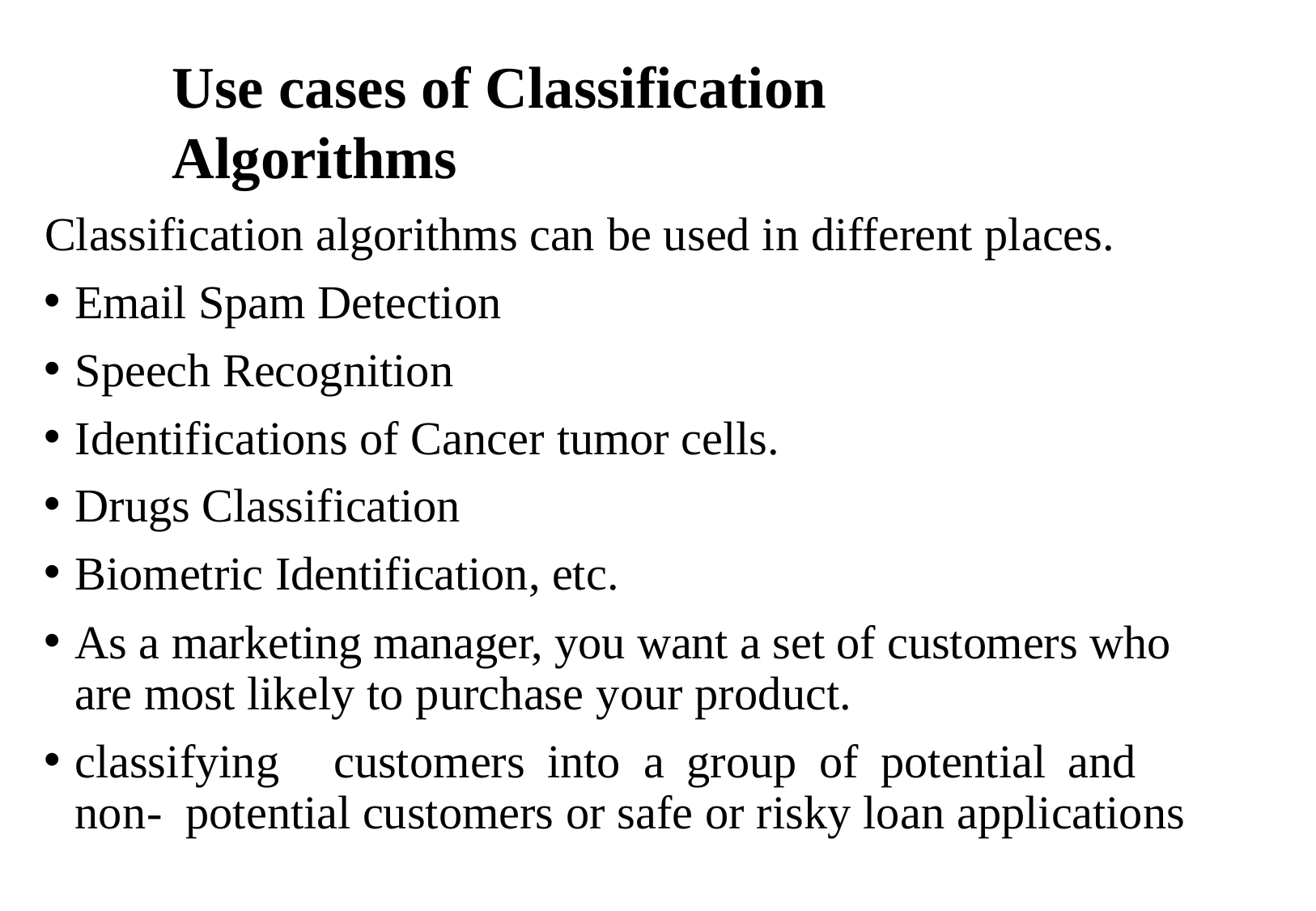

# Use cases of Classification Algorithms
Classification algorithms can be used in different places.
Email Spam Detection
Speech Recognition
Identifications of Cancer tumor cells.
Drugs Classification
Biometric Identification, etc.
As a marketing manager, you want a set of customers who  are most likely to purchase your product.
classifying	customers	into	a	group	of	potential	and	non-  potential customers or safe or risky loan applications